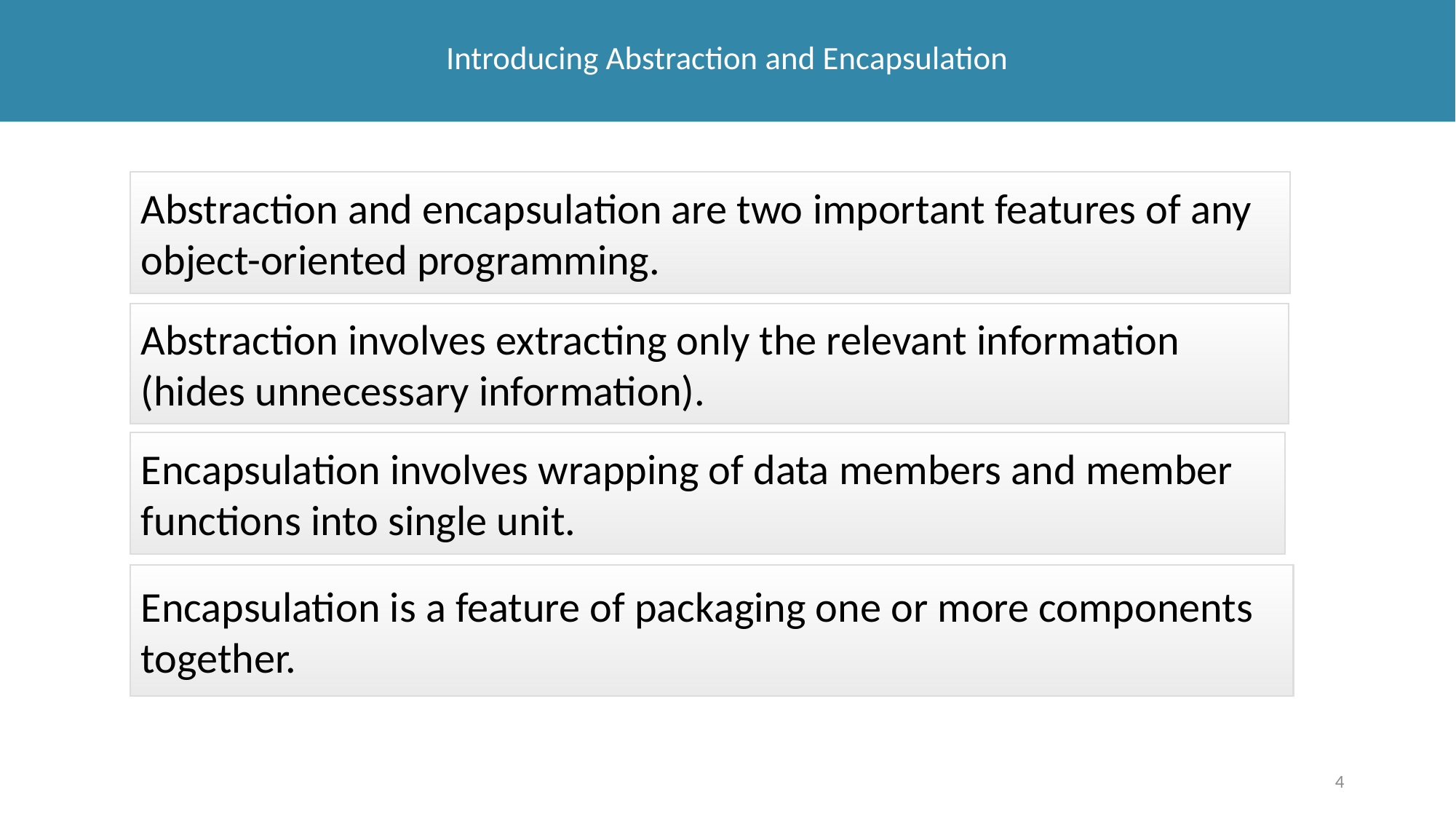

# Introducing Abstraction and Encapsulation
Abstraction and encapsulation are two important features of any object-oriented programming.
Abstraction involves extracting only the relevant information (hides unnecessary information).
Encapsulation involves wrapping of data members and member functions into single unit.
Encapsulation is a feature of packaging one or more components together.
4